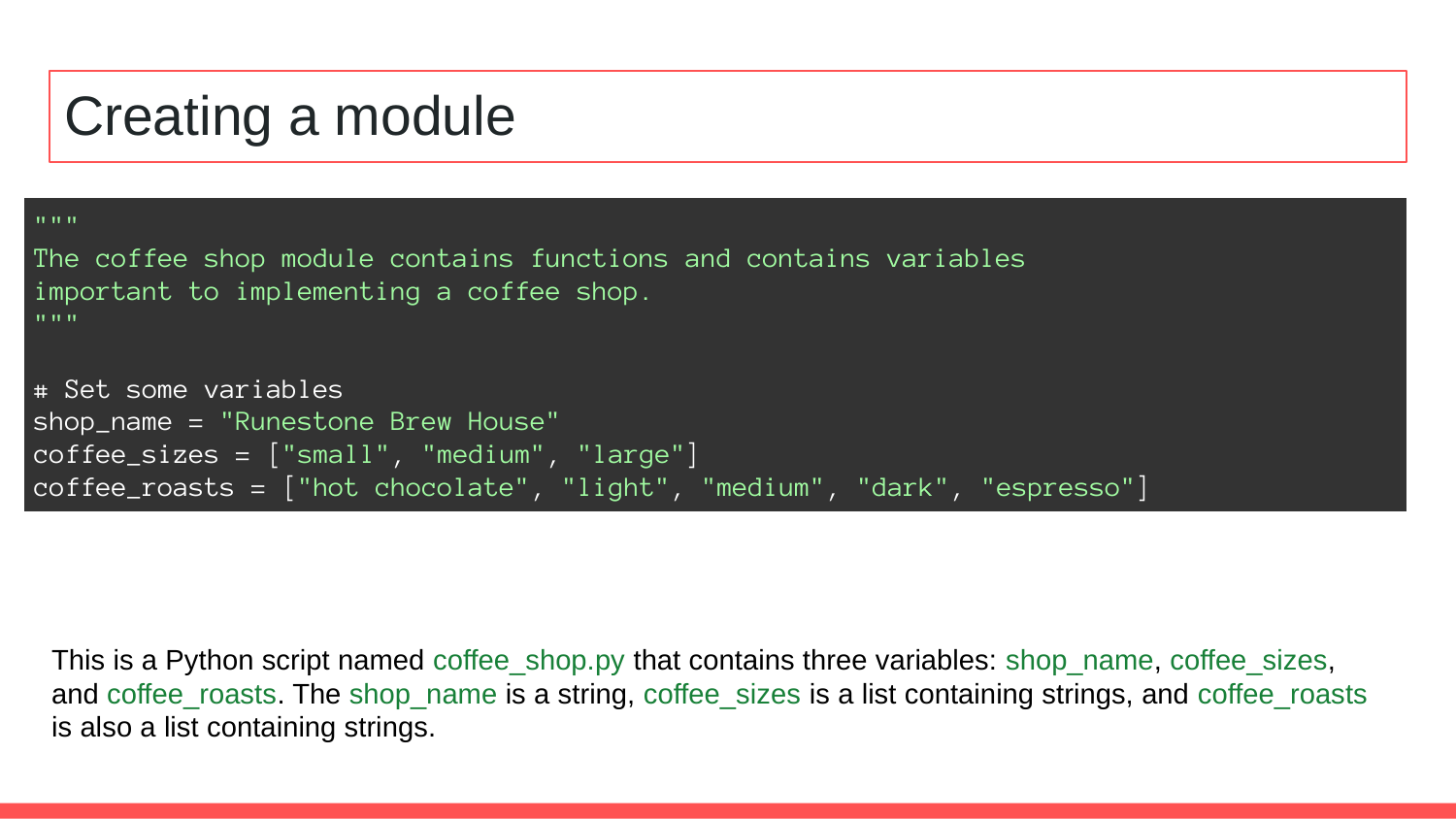

# Creating a module

| """ The coffee shop module contains functions and contains variables important to implementing a coffee shop. """ # Set some variables shop\_name = "Runestone Brew House" coffee\_sizes = ["small", "medium", "large"] coffee\_roasts = ["hot chocolate", "light", "medium", "dark", "espresso"] |
| --- |
This is a Python script named coffee_shop.py that contains three variables: shop_name, coffee_sizes, and coffee_roasts. The shop_name is a string, coffee_sizes is a list containing strings, and coffee_roasts is also a list containing strings.